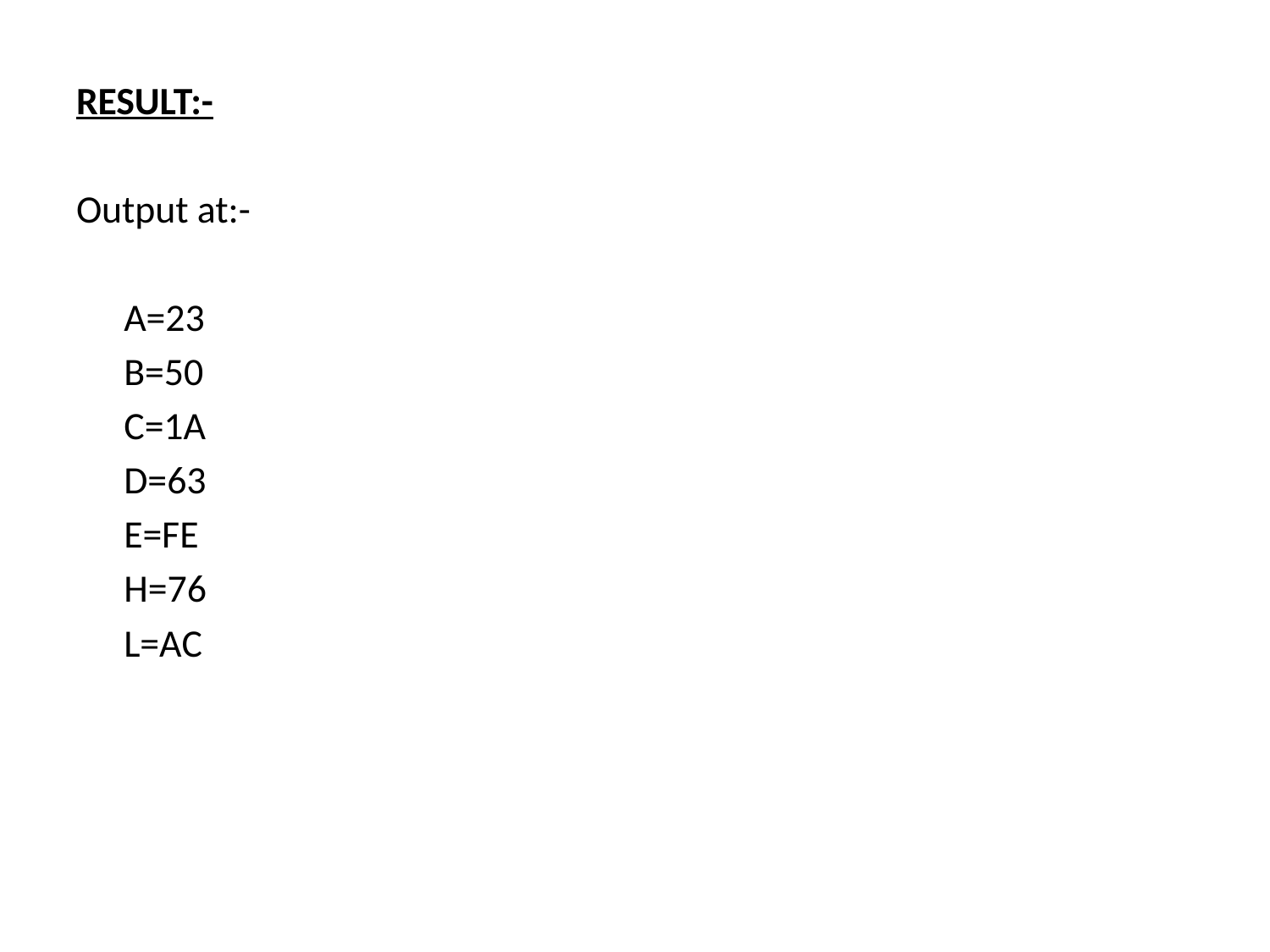

RESULT:-

Output at:-

	A=23
 	B=50
	C=1A
	D=63
	E=FE
	H=76
	L=AC